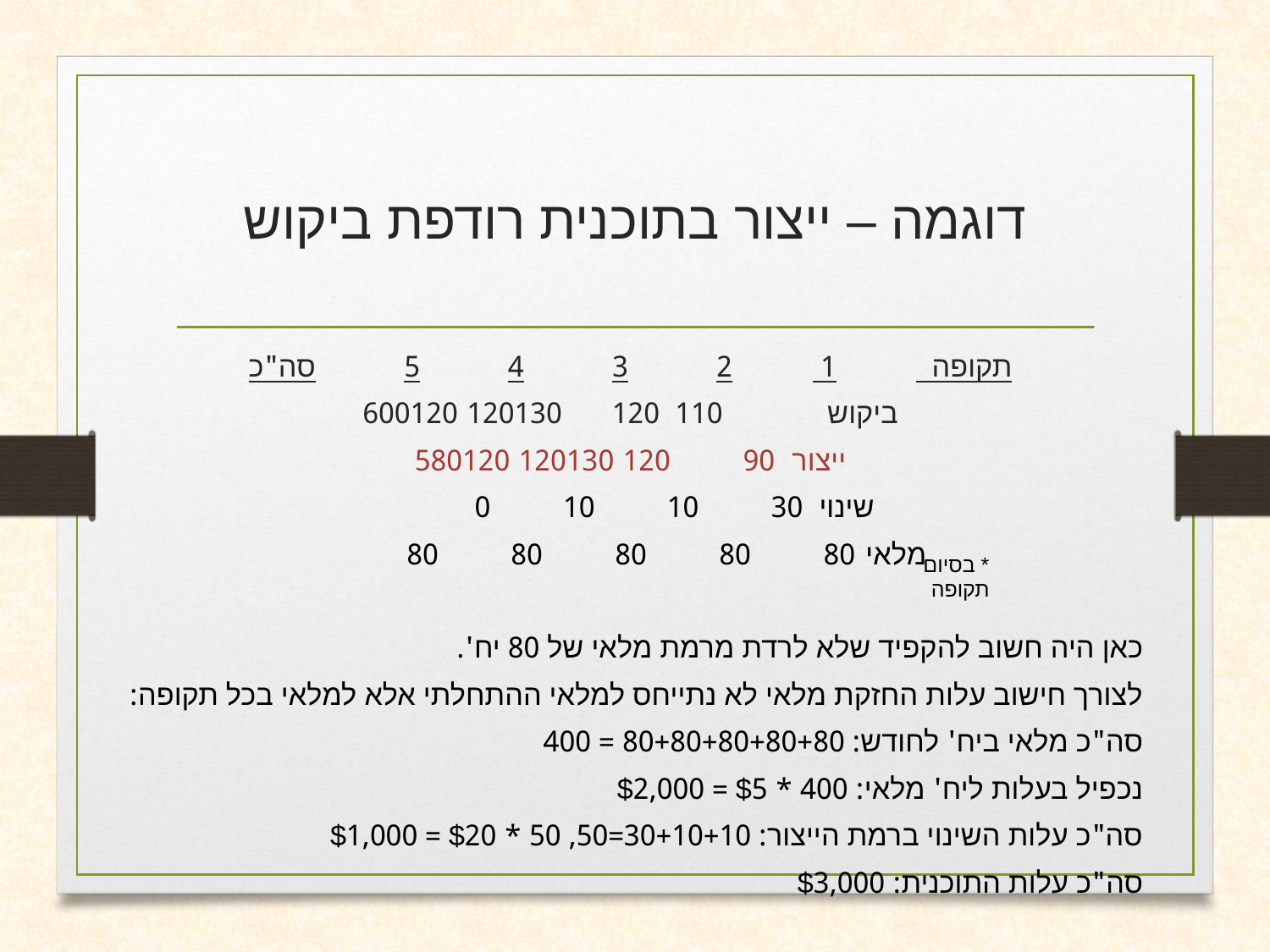

# דוגמה – ייצור בתוכנית רודפת ביקוש
תקופה  		1 		2		3		4		5		סה"כ
ביקוש   		110  	120	130	120	120	600
ייצור			90		120	130	120	120	580
שינוי						30		10		10		0
מלאי 				80		80		80		80		80

כאן היה חשוב להקפיד שלא לרדת מרמת מלאי של 80 יח'.
לצורך חישוב עלות החזקת מלאי לא נתייחס למלאי ההתחלתי אלא למלאי בכל תקופה:
סה"כ מלאי ביח' לחודש: 	80+80+80+80+80 = 400
נכפיל בעלות ליח' מלאי: 	400 * $5 = $2,000
סה"כ עלות השינוי ברמת הייצור: 30+10+10=50, 	50 * $20 = $1,000
סה"כ עלות התוכנית: $3,000

* בסיום תקופה